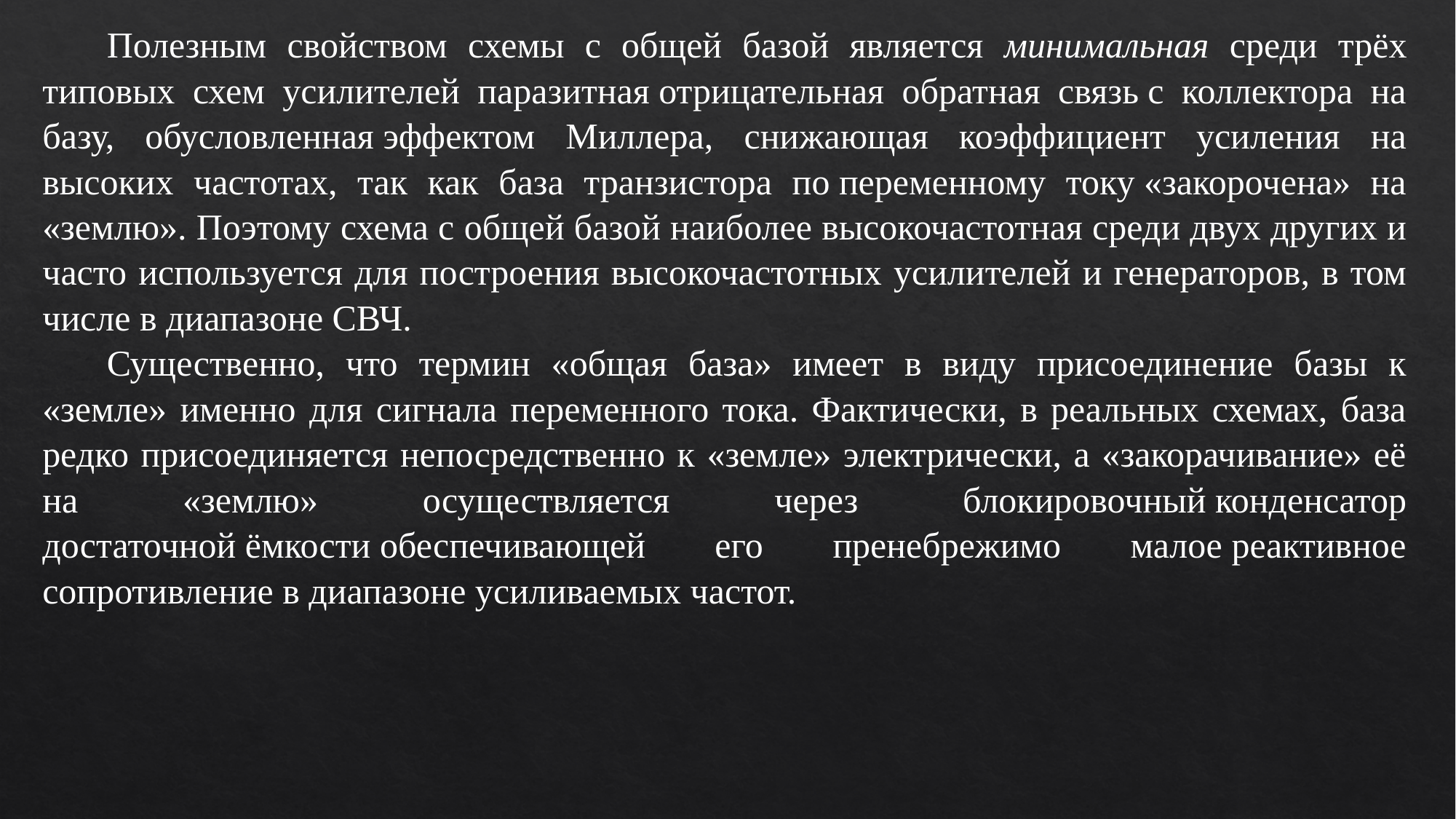

Полезным свойством схемы с общей базой является минимальная среди трёх типовых схем усилителей паразитная отрицательная обратная связь с коллектора на базу, обусловленная эффектом Миллера, снижающая коэффициент усиления на высоких частотах, так как база транзистора по переменному току «закорочена» на «землю». Поэтому схема с общей базой наиболее высокочастотная среди двух других и часто используется для построения высокочастотных усилителей и генераторов, в том числе в диапазоне СВЧ.
Существенно, что термин «общая база» имеет в виду присоединение базы к «земле» именно для сигнала переменного тока. Фактически, в реальных схемах, база редко присоединяется непосредственно к «земле» электрически, а «закорачивание» её на «землю» осуществляется через блокировочный конденсатор
достаточной ёмкости обеспечивающей его пренебрежимо малое реактивное сопротивление в диапазоне усиливаемых частот.